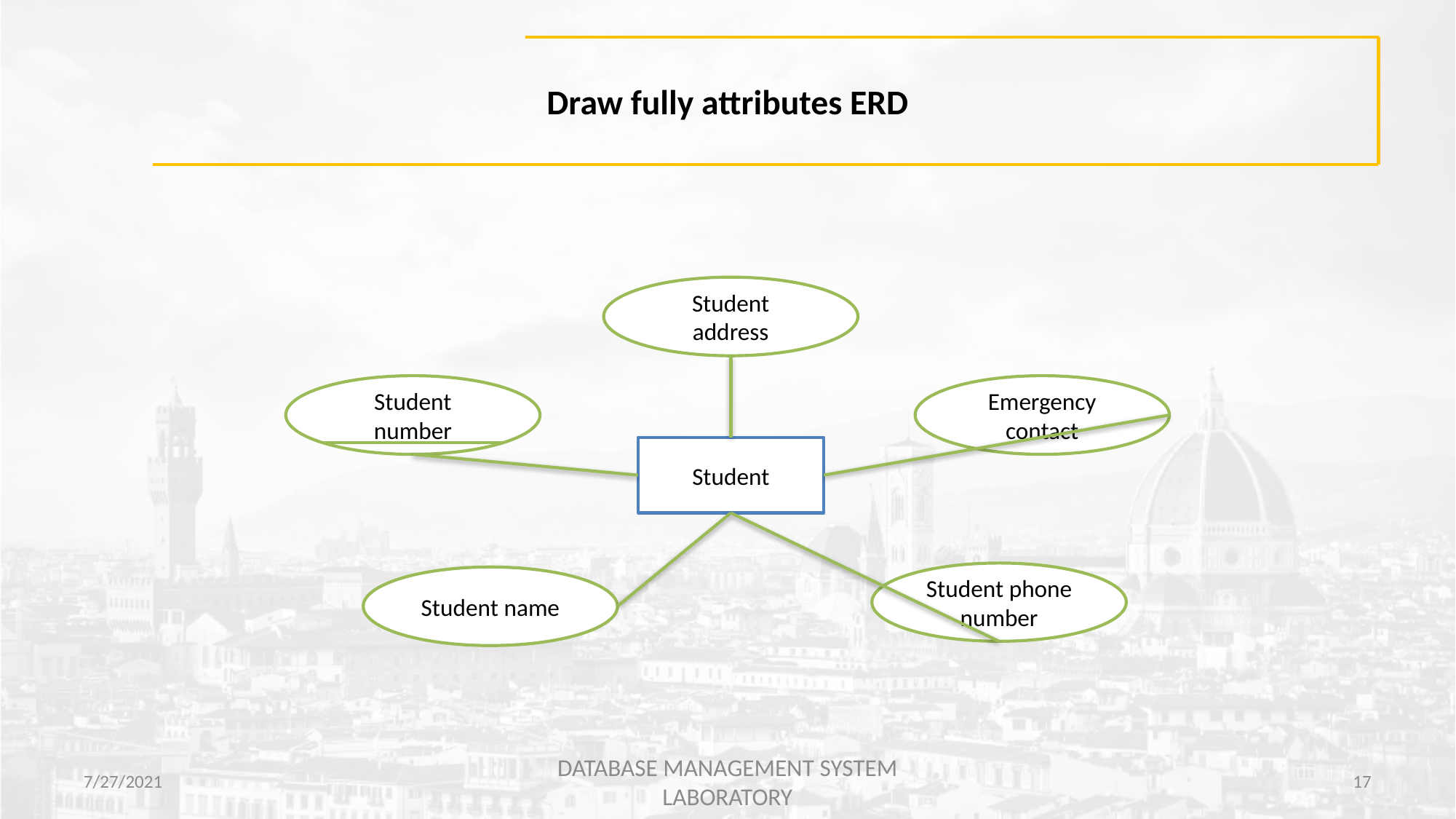

# Draw fully attributes ERD

Student address
Student number
Emergency contact
Student
Student phone number
Student name
7/27/2021
DATABASE MANAGEMENT SYSTEM LABORATORY
17